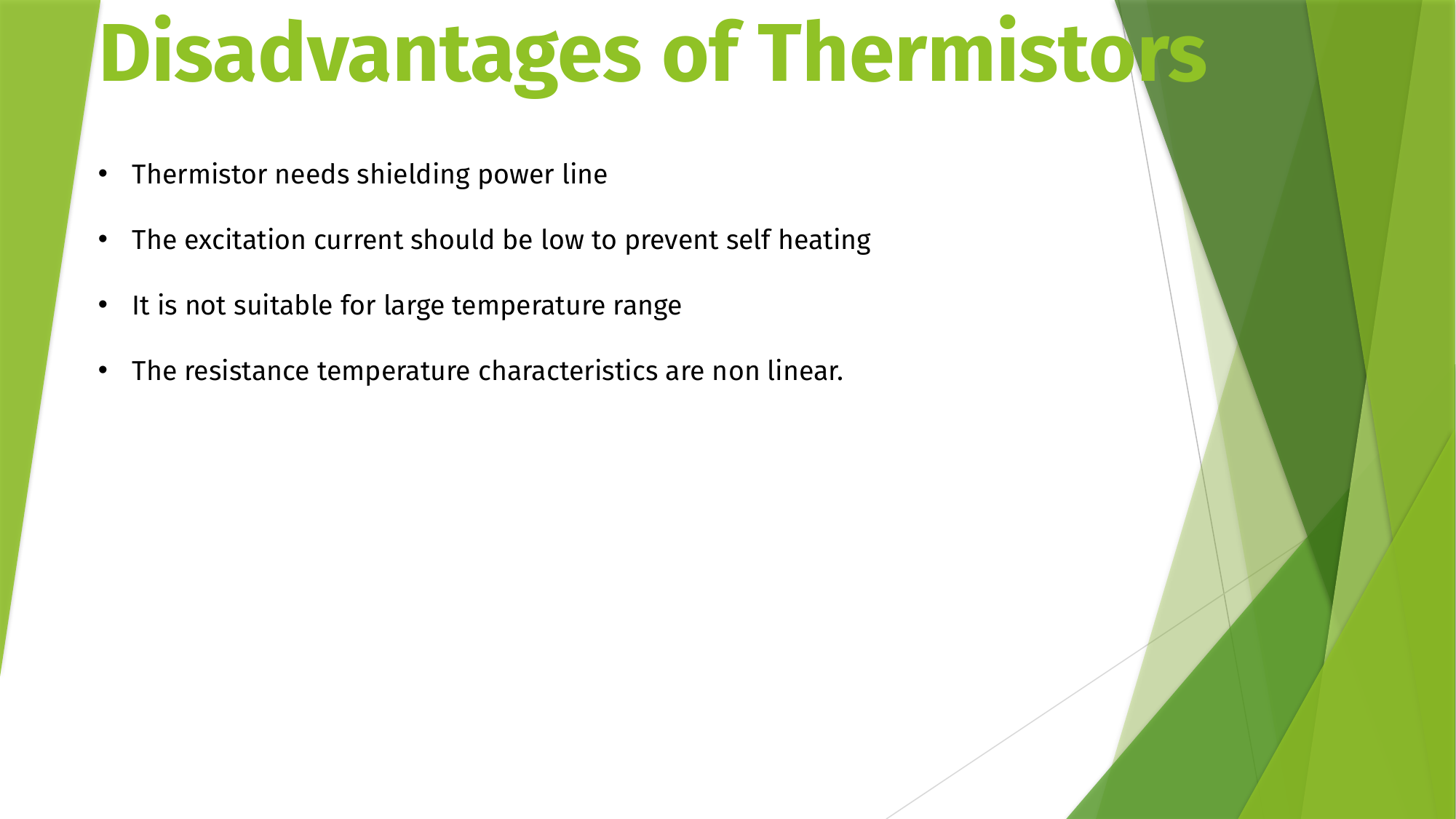

# Disadvantages of Thermistors

Thermistor needs shielding power line

The excitation current should be low to prevent self heating

It is not suitable for large temperature range

The resistance temperature characteristics are non linear.